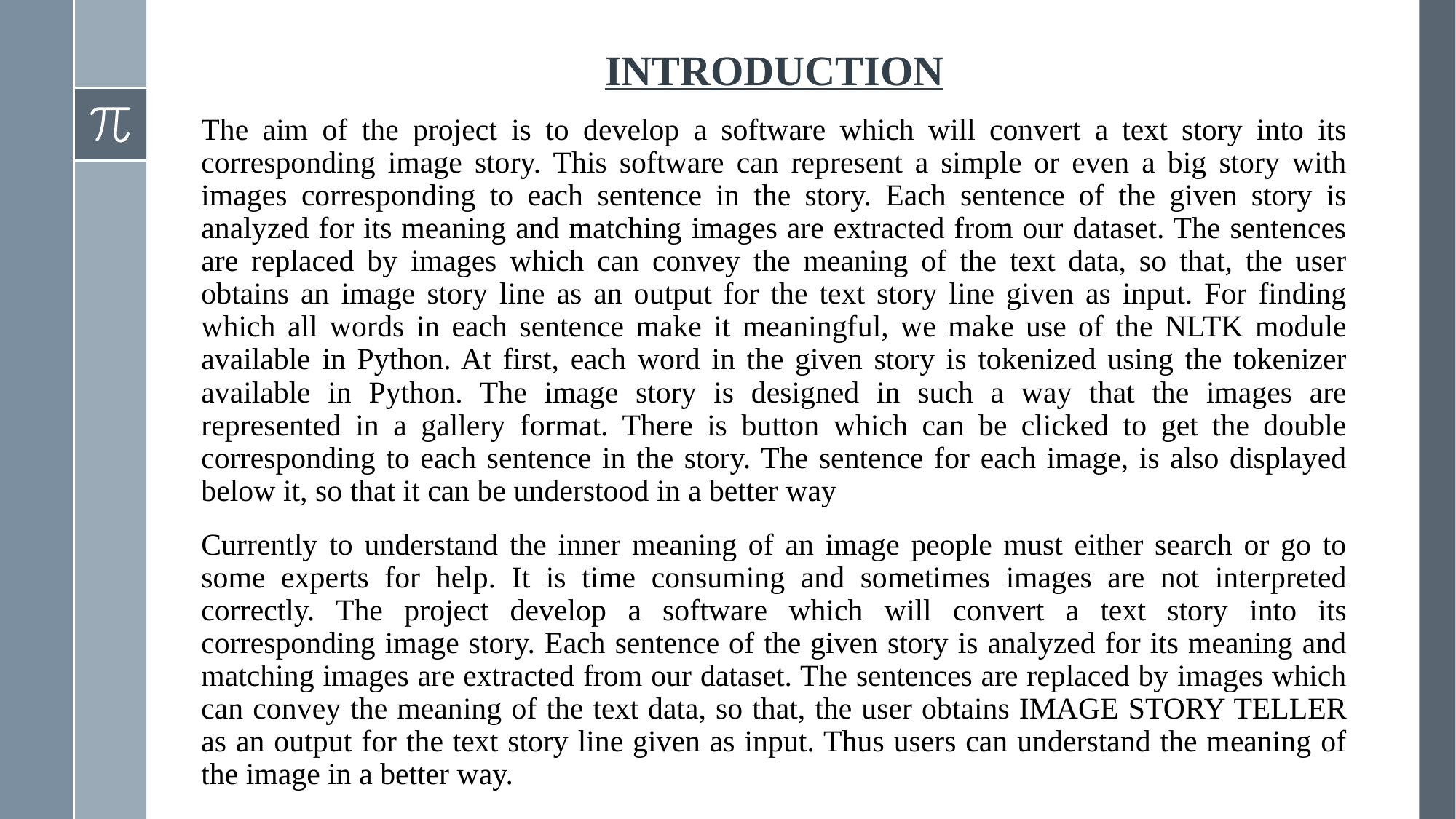

# INTRODUCTION
The aim of the project is to develop a software which will convert a text story into its corresponding image story. This software can represent a simple or even a big story with images corresponding to each sentence in the story. Each sentence of the given story is analyzed for its meaning and matching images are extracted from our dataset. The sentences are replaced by images which can convey the meaning of the text data, so that, the user obtains an image story line as an output for the text story line given as input. For finding which all words in each sentence make it meaningful, we make use of the NLTK module available in Python. At first, each word in the given story is tokenized using the tokenizer available in Python. The image story is designed in such a way that the images are represented in a gallery format. There is button which can be clicked to get the double corresponding to each sentence in the story. The sentence for each image, is also displayed below it, so that it can be understood in a better way
Currently to understand the inner meaning of an image people must either search or go to some experts for help. It is time consuming and sometimes images are not interpreted correctly. The project develop a software which will convert a text story into its corresponding image story. Each sentence of the given story is analyzed for its meaning and matching images are extracted from our dataset. The sentences are replaced by images which can convey the meaning of the text data, so that, the user obtains IMAGE STORY TELLER as an output for the text story line given as input. Thus users can understand the meaning of the image in a better way.